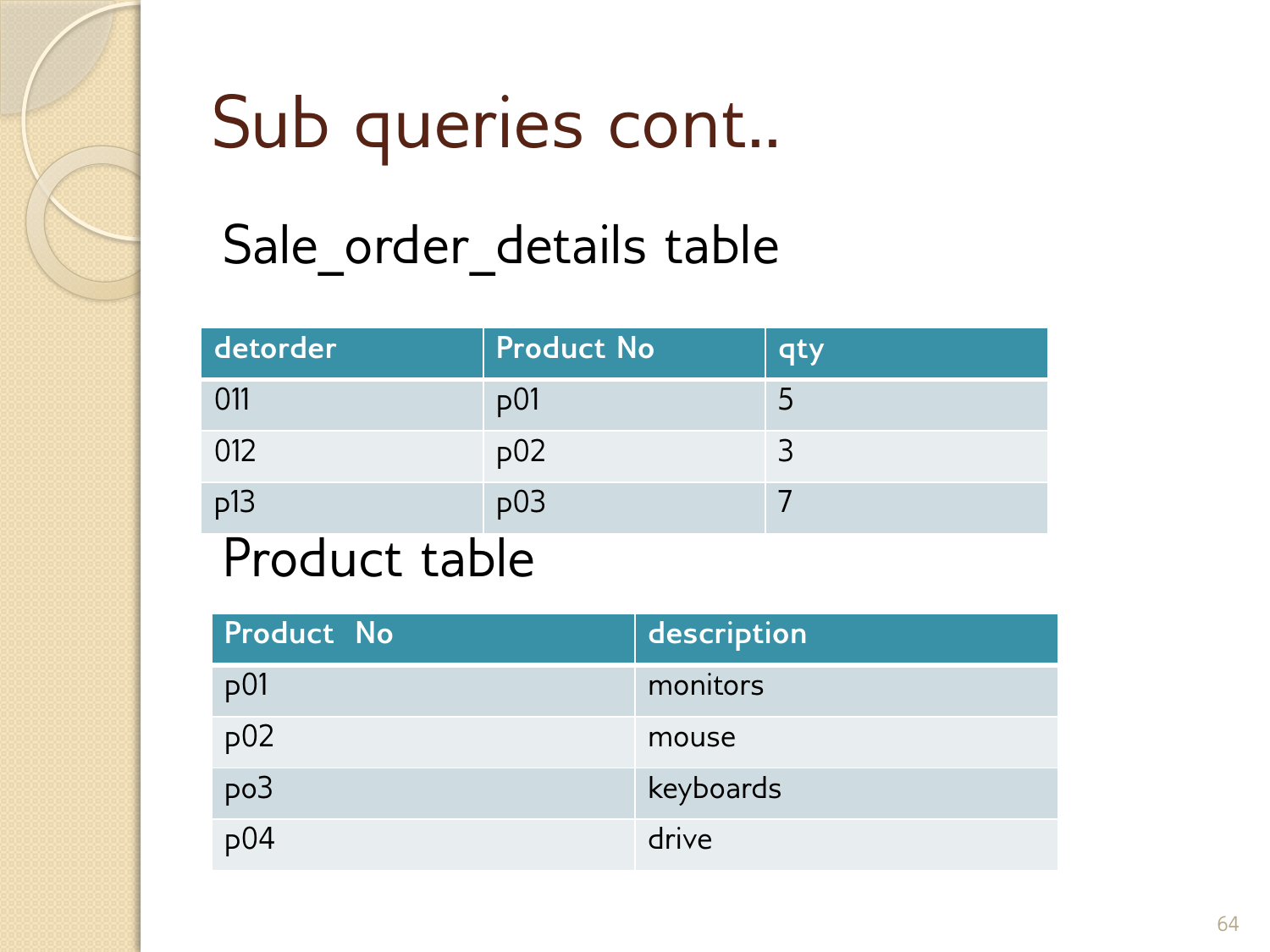

# Sub queries cont..
Sale_order_details table

Product table

| detorder | Product No | qty |
| --- | --- | --- |
| 011 | p01 | 5 |
| 012 | p02 | 3 |
| p13 | p03 | 7 |
| Product No | description |
| --- | --- |
| p01 | monitors |
| p02 | mouse |
| po3 | keyboards |
| p04 | drive |
64